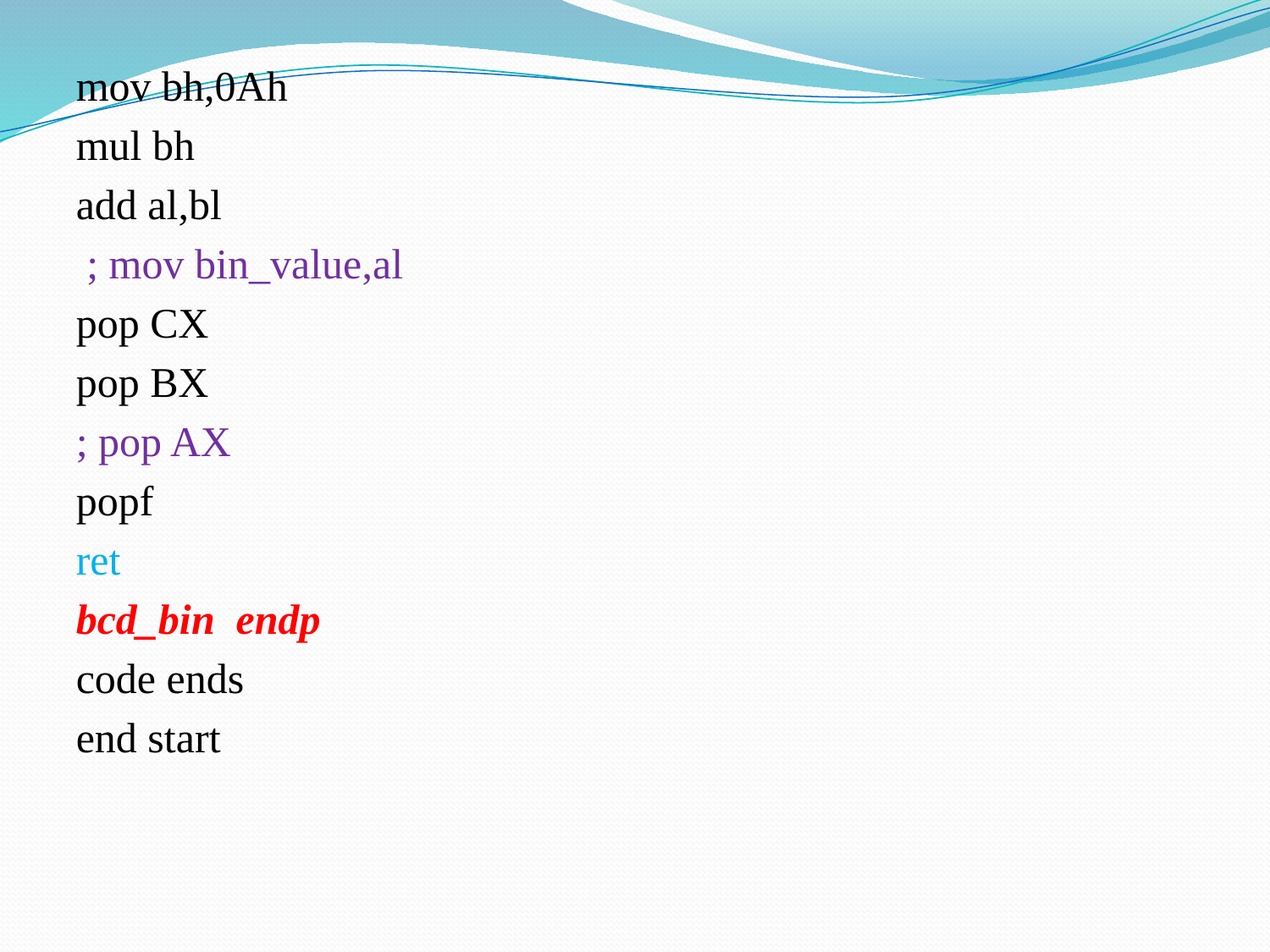

mov bh,0Ah
mul bh
add al,bl
 ; mov bin_value,al
pop CX
pop BX
; pop AX
popf
ret
bcd_bin  endp
code ends
end start